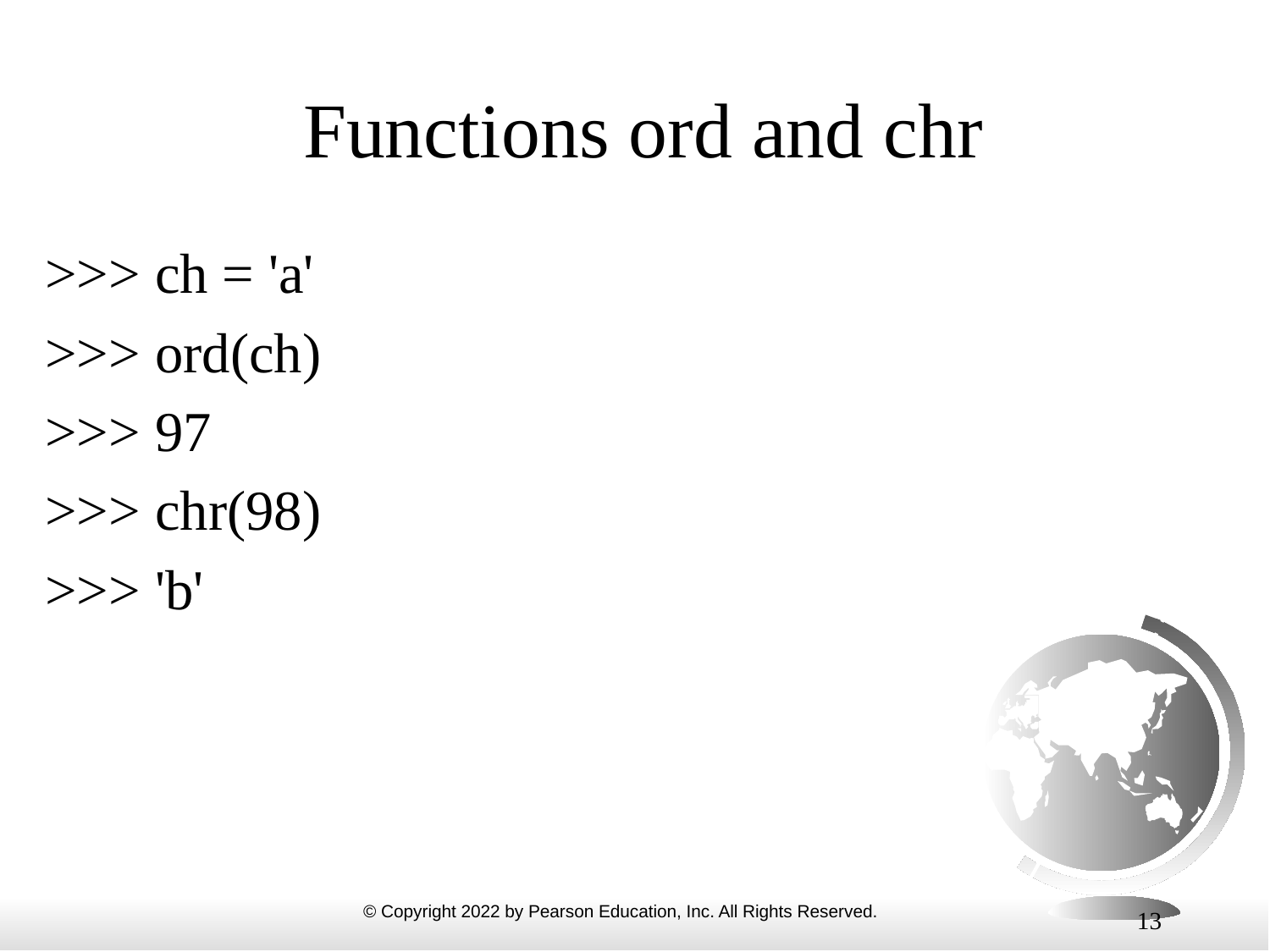

# Functions ord and chr
>>> ch = 'a'
>>> ord(ch)
>>> 97
>>> chr(98)
>>> 'b'

13